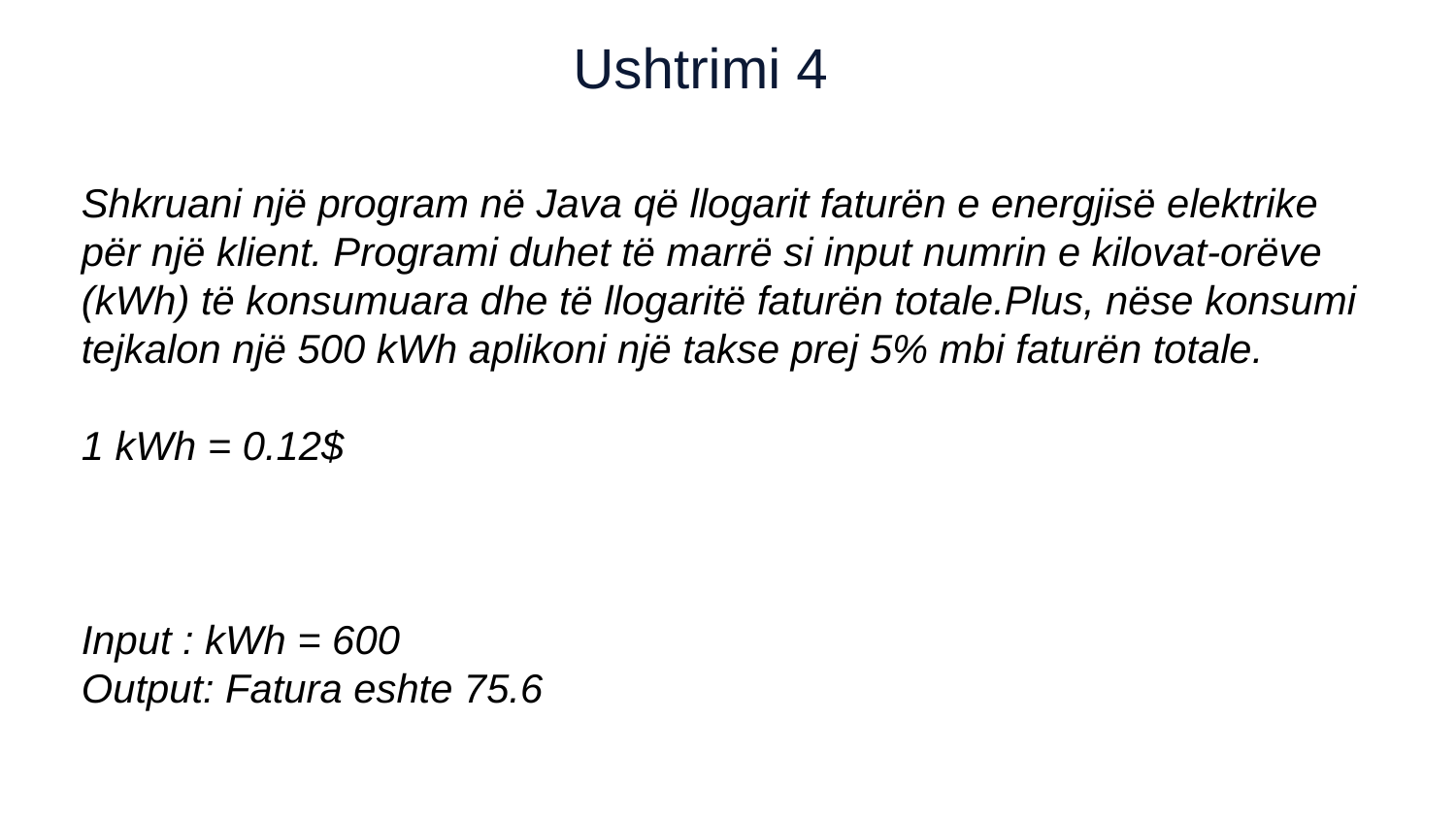

Ushtrimi 4
Shkruani një program në Java që llogarit faturën e energjisë elektrike për një klient. Programi duhet të marrë si input numrin e kilovat-orëve (kWh) të konsumuara dhe të llogaritë faturën totale.Plus, nëse konsumi tejkalon një 500 kWh aplikoni një takse prej 5% mbi faturën totale.

1 kWh = 0.12$

Input : kWh = 600
Output: Fatura eshte 75.6